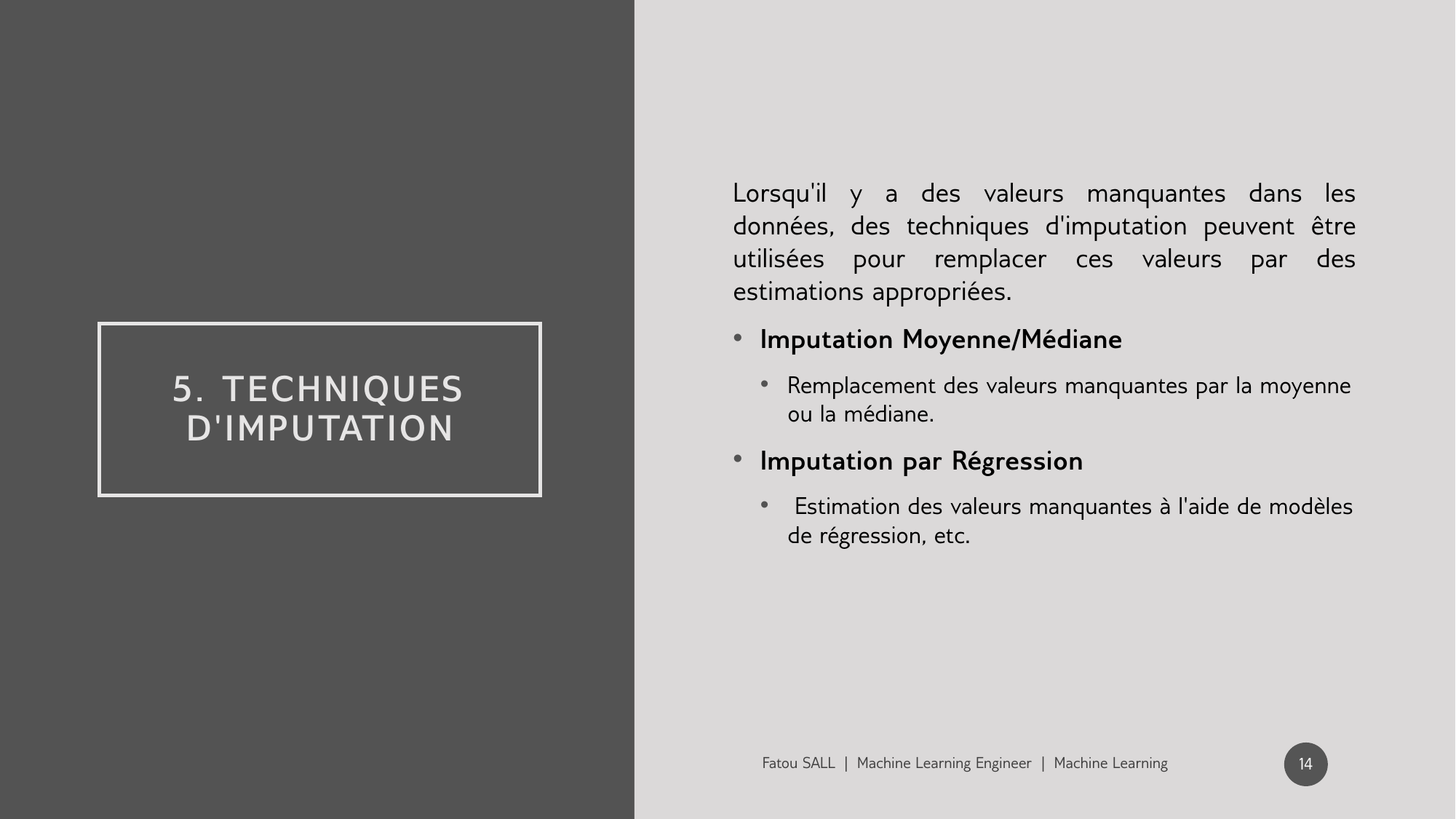

Lorsqu'il y a des valeurs manquantes dans les données, des techniques d'imputation peuvent être utilisées pour remplacer ces valeurs par des estimations appropriées.
Imputation Moyenne/Médiane
Remplacement des valeurs manquantes par la moyenne ou la médiane.
Imputation par Régression
 Estimation des valeurs manquantes à l'aide de modèles de régression, etc.

# 5. Techniques d'Imputation
14
Fatou SALL  |  Machine Learning Engineer  |  Machine Learning